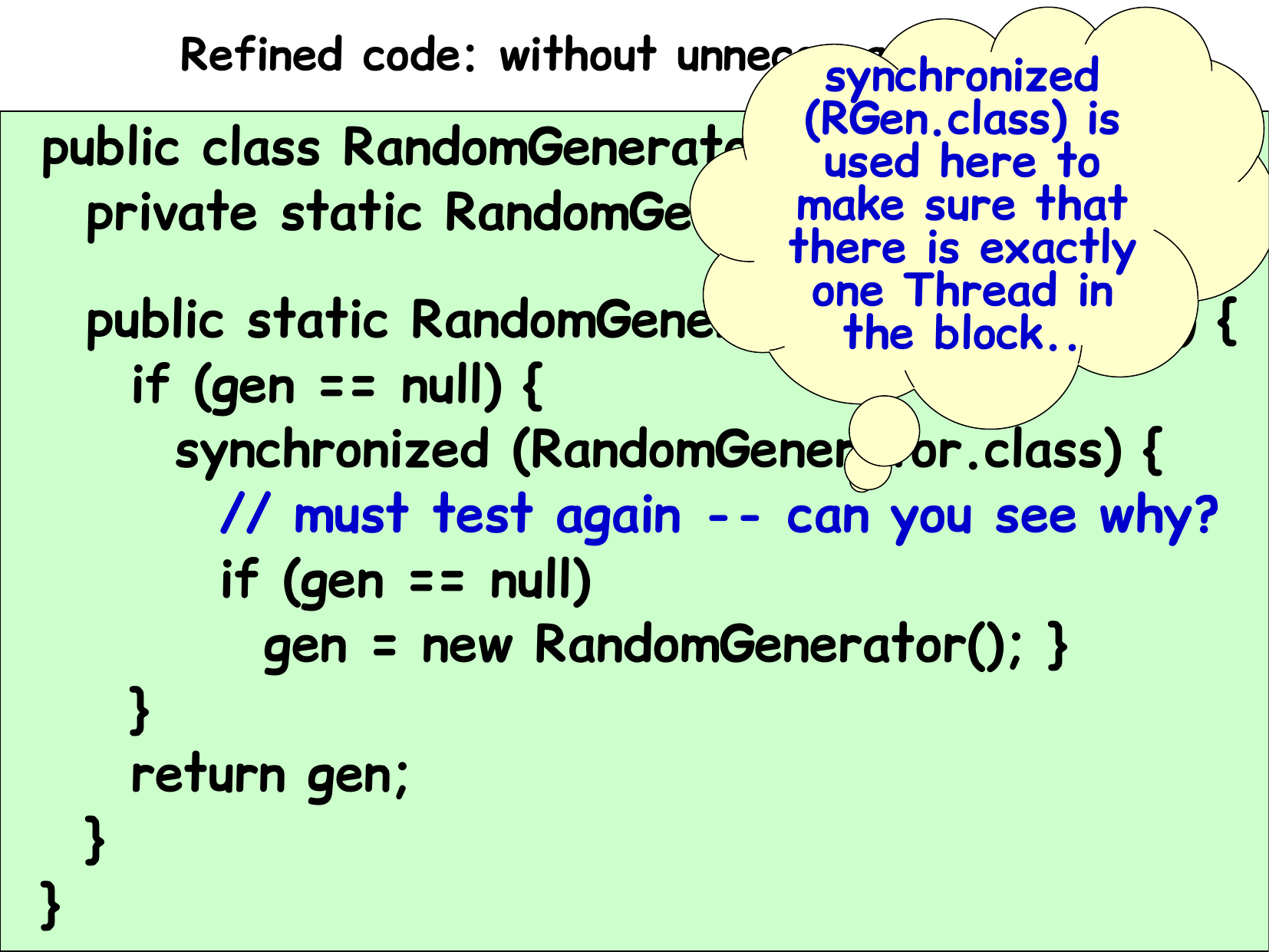

# Refined code: without unnecessary locking
synchronized (RGen.class) is used here to make sure that there is exactly one Thread in the block..

public class RandomGenerator {
  private static RandomGenerator gen = null;
  public static RandomGenerator getInstance() {
    if (gen == null) {
      synchronized (RandomGenerator.class) {
        // must test again -- can you see why?
        if (gen == null)
          gen = new RandomGenerator(); }
    }
    return gen;
  }
}